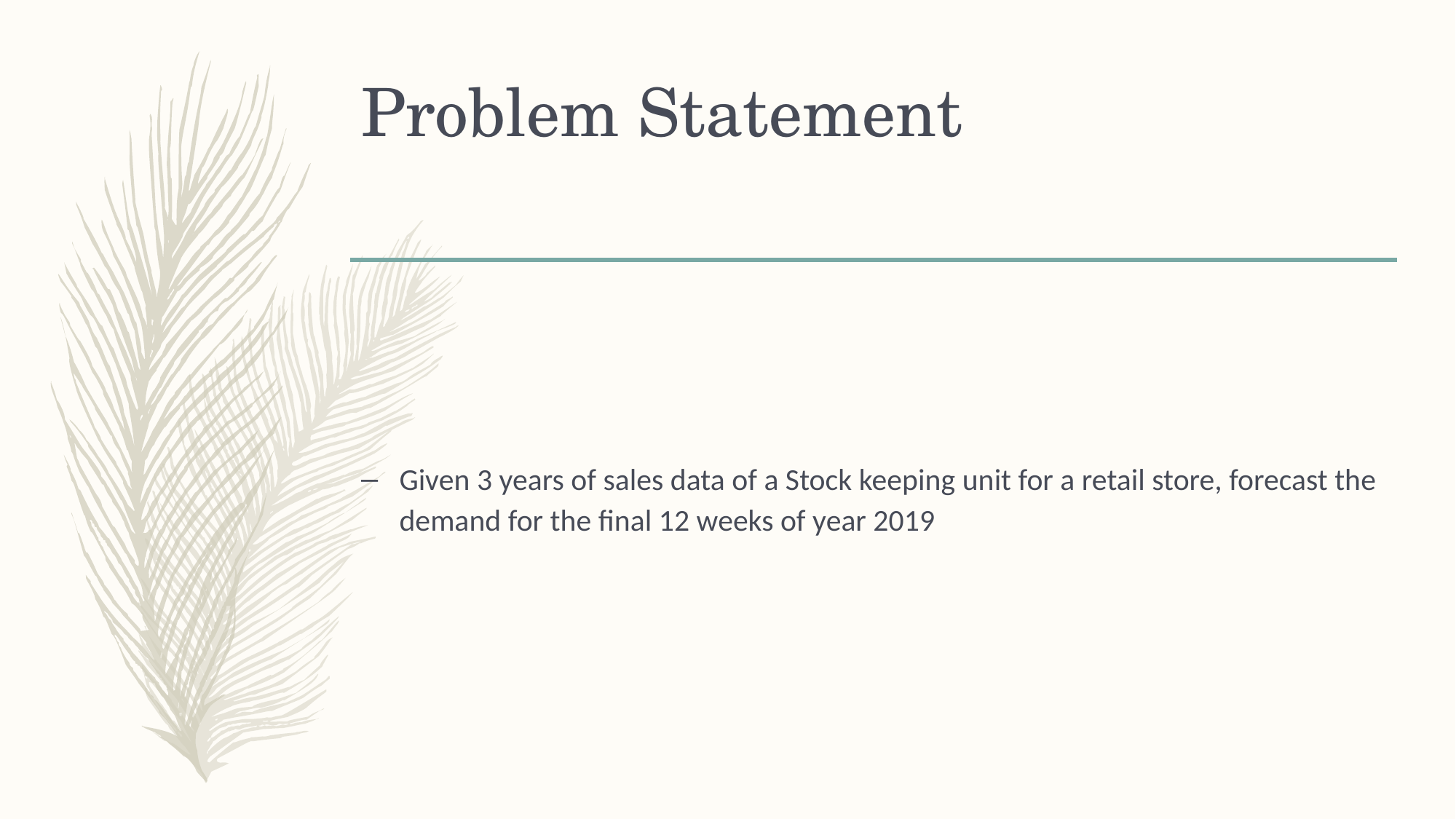

# Problem Statement

Given 3 years of sales data of a Stock keeping unit for a retail store, forecast the demand for the final 12 weeks of year 2019